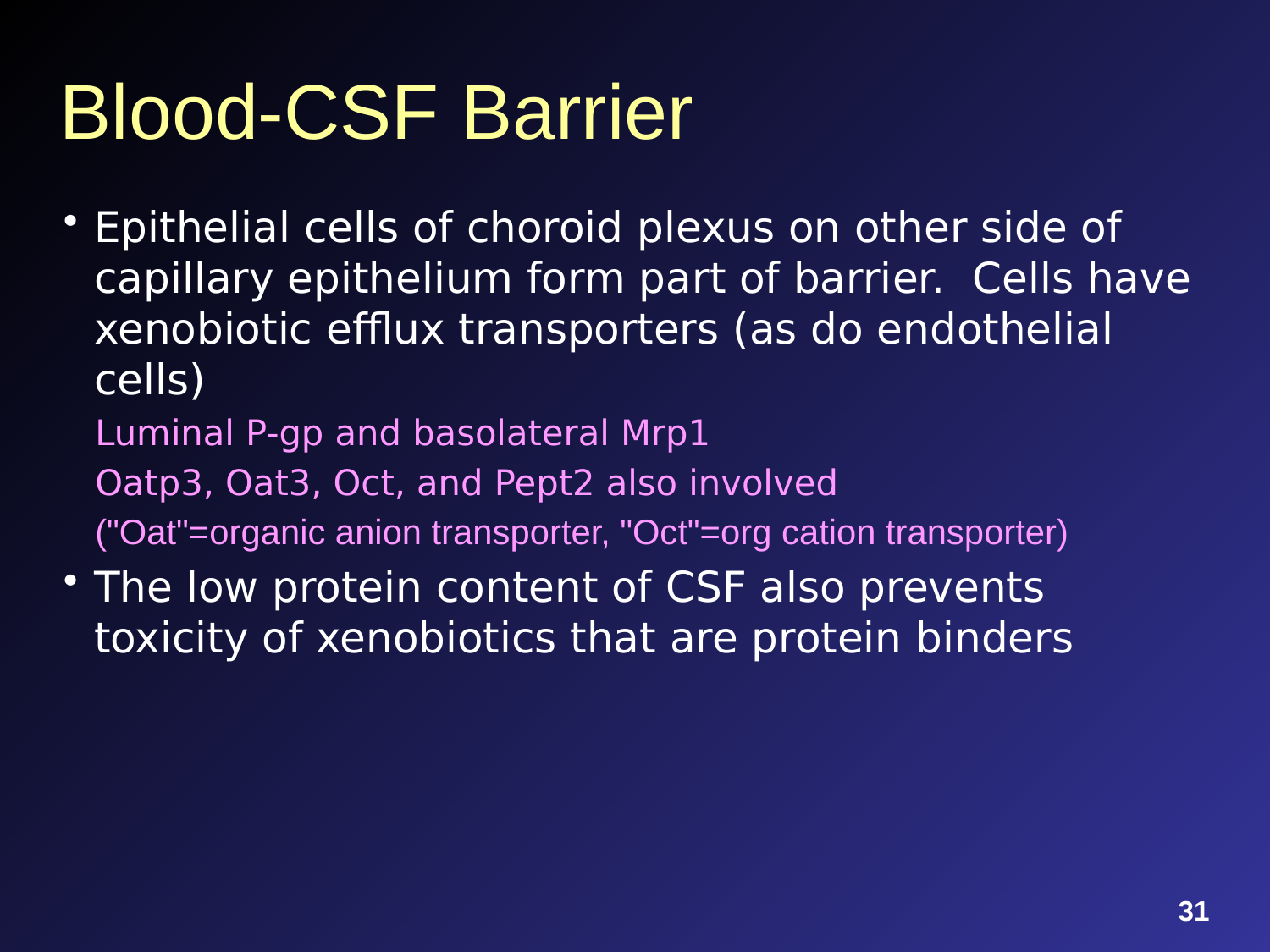

# Blood-CSF Barrier
Epithelial cells of choroid plexus on other side of capillary epithelium form part of barrier.  Cells have xenobiotic efflux transporters (as do endothelial cells)
Luminal P-gp and basolateral Mrp1
Oatp3, Oat3, Oct, and Pept2 also involved
("Oat"=organic anion transporter, "Oct"=org cation transporter)
The low protein content of CSF also prevents toxicity of xenobiotics that are protein binders
31